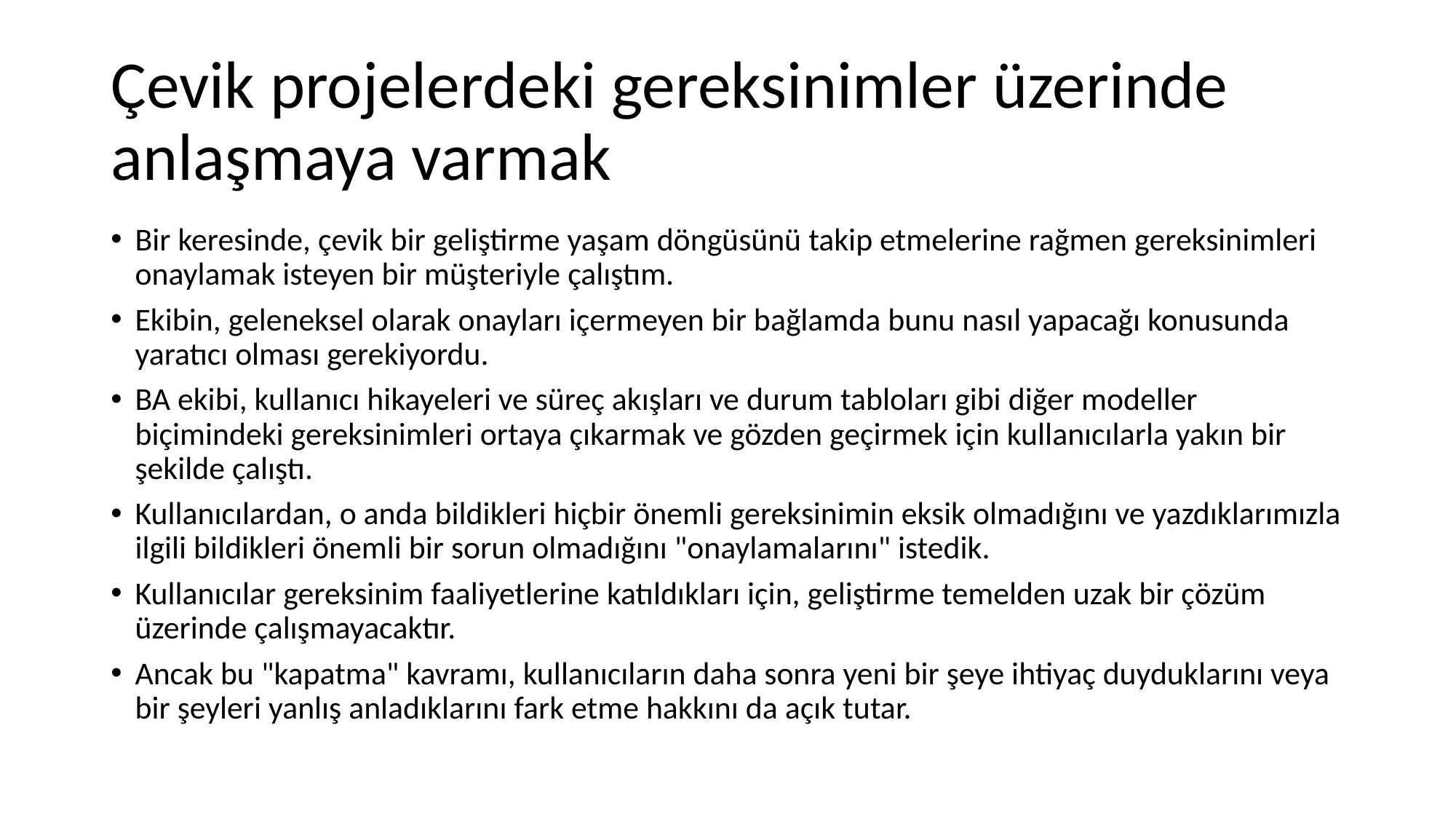

# Çevik projelerdeki gereksinimler üzerinde anlaşmaya varmak
Bir keresinde, çevik bir geliştirme yaşam döngüsünü takip etmelerine rağmen gereksinimleri onaylamak isteyen bir müşteriyle çalıştım.
Ekibin, geleneksel olarak onayları içermeyen bir bağlamda bunu nasıl yapacağı konusunda yaratıcı olması gerekiyordu.
BA ekibi, kullanıcı hikayeleri ve süreç akışları ve durum tabloları gibi diğer modeller biçimindeki gereksinimleri ortaya çıkarmak ve gözden geçirmek için kullanıcılarla yakın bir şekilde çalıştı.
Kullanıcılardan, o anda bildikleri hiçbir önemli gereksinimin eksik olmadığını ve yazdıklarımızla ilgili bildikleri önemli bir sorun olmadığını "onaylamalarını" istedik.
Kullanıcılar gereksinim faaliyetlerine katıldıkları için, geliştirme temelden uzak bir çözüm üzerinde çalışmayacaktır.
Ancak bu "kapatma" kavramı, kullanıcıların daha sonra yeni bir şeye ihtiyaç duyduklarını veya bir şeyleri yanlış anladıklarını fark etme hakkını da açık tutar.